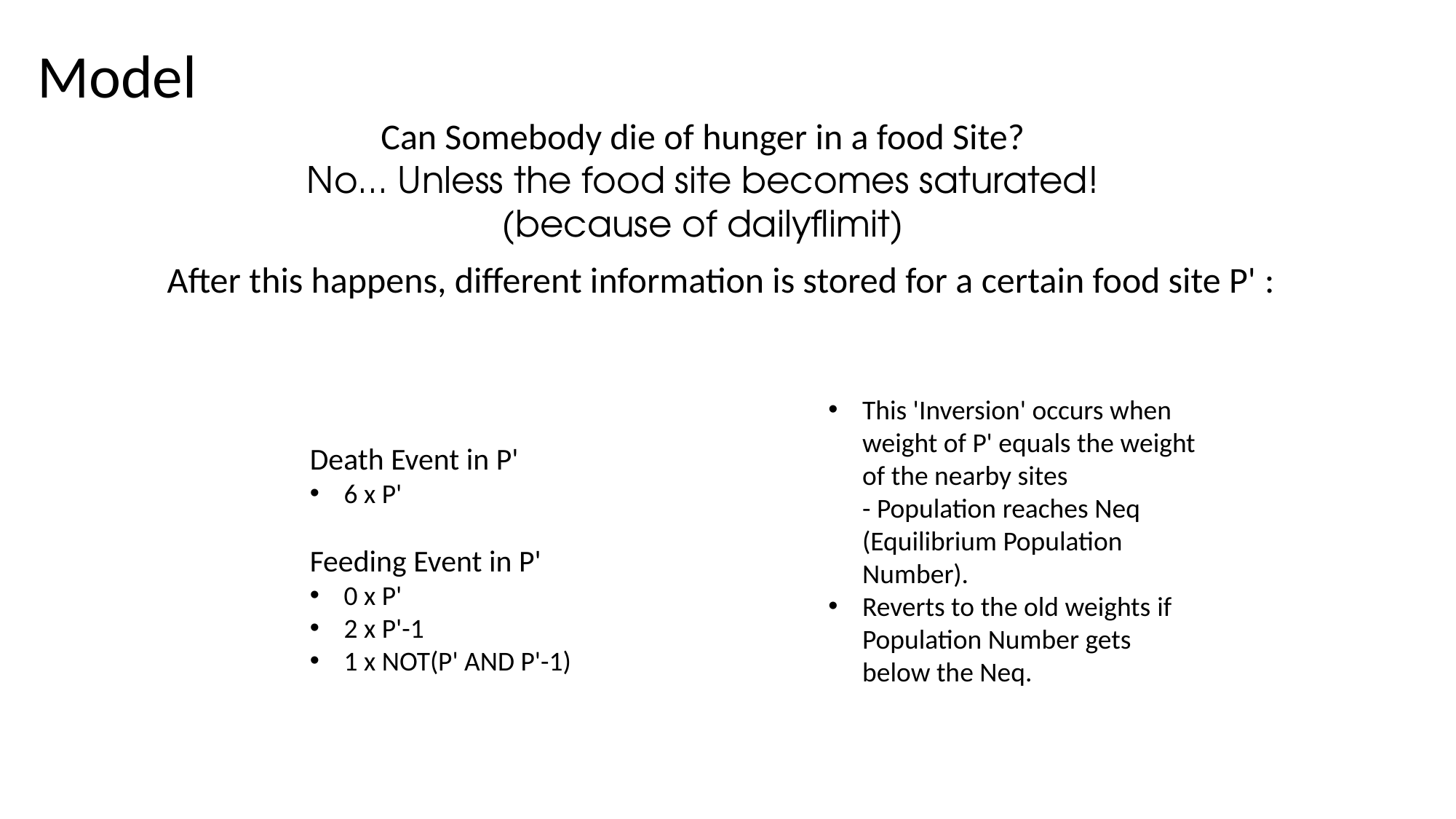

# Model
Can Somebody die of hunger in a food Site?
No... Unless the food site becomes saturated! (because of dailyflimit)
After this happens, different information is stored for a certain food site P' :

Death Event in P'
6 x P'

Feeding Event in P'
0 x P'
2 x P'-1
1 x NOT(P' AND P'-1)
This 'Inversion' occurs when weight of P' equals the weight of the nearby sites - Population reaches Neq (Equilibrium Population Number).
Reverts to the old weights if Population Number gets below the Neq.